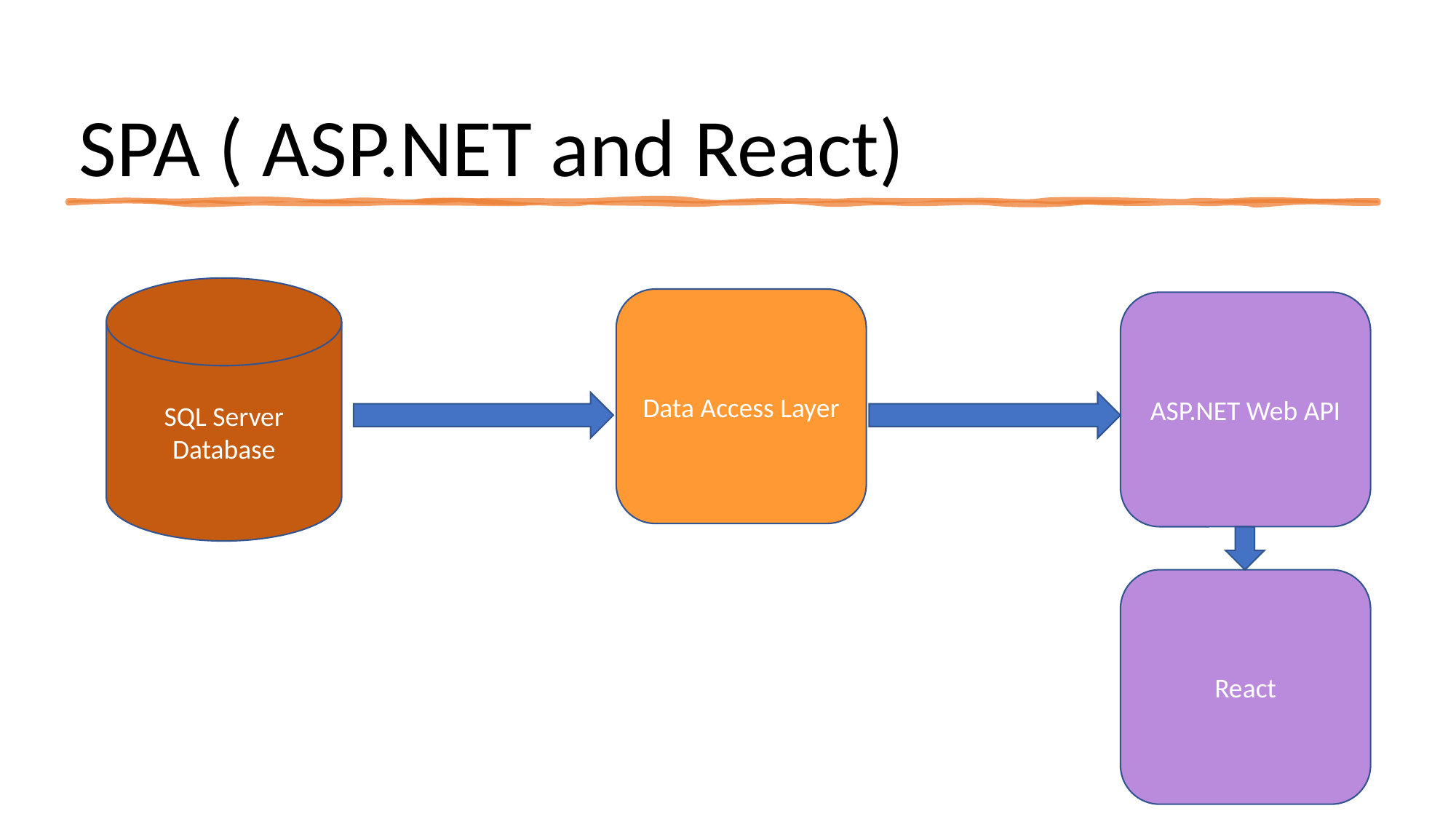

# SPA ( ASP.NET and React)

SQL Server Database
Data Access Layer
ASP.NET Web API

React